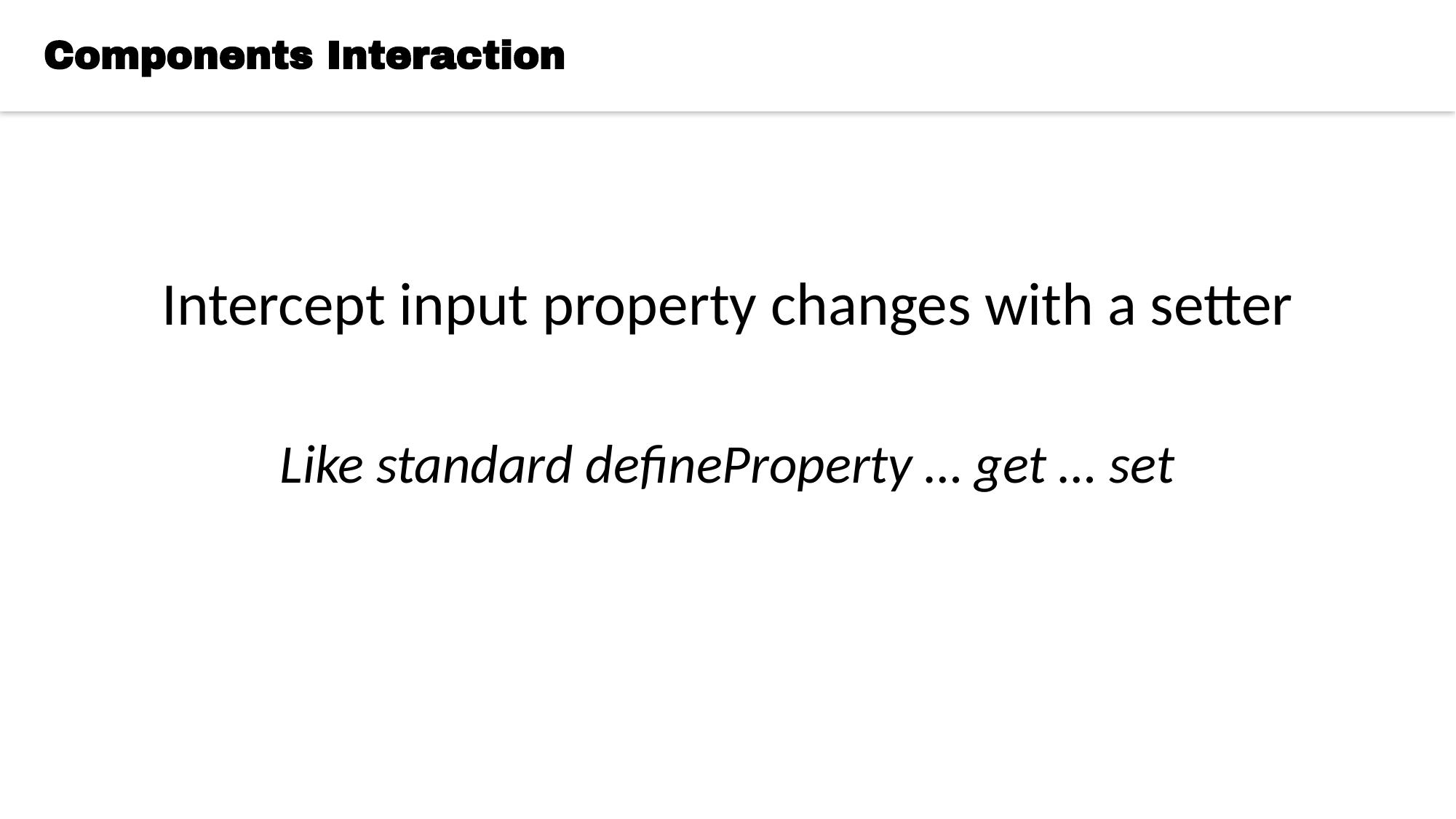

Components Interaction

Intercept input property changes with a setter

Like standard defineProperty … get … set